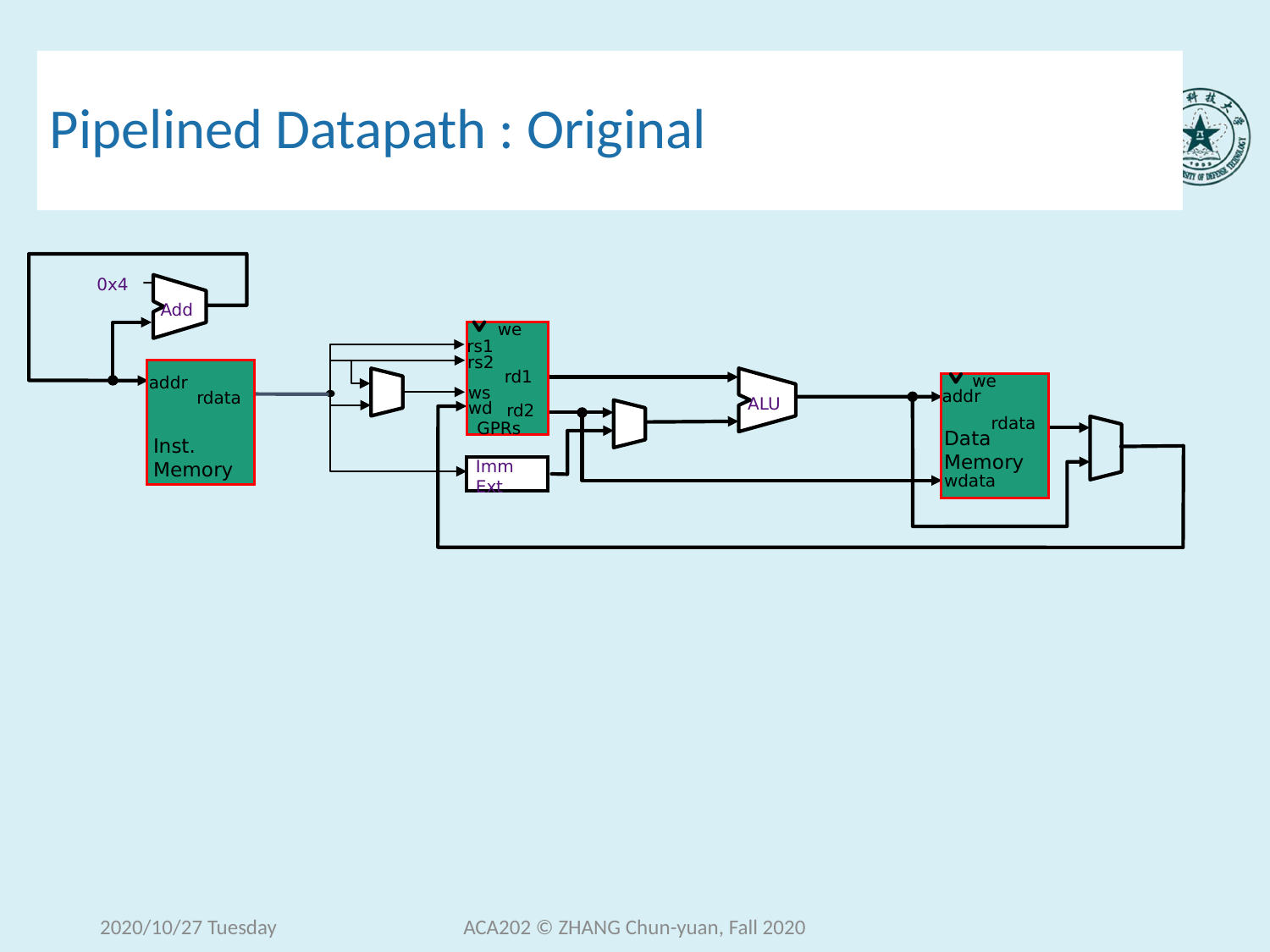

# Pipelined Datapath : Original

0x4

Add
we

rs1

rs2

rd1
we
addr

ws

addr
rdata
ALU

wd

rd2

rdata

GPRs

Data
Memory
Inst.
Memory

Imm
Ext

wdata
2020/10/27 Tuesday
ACA202 © ZHANG Chun-yuan, Fall 2020
11